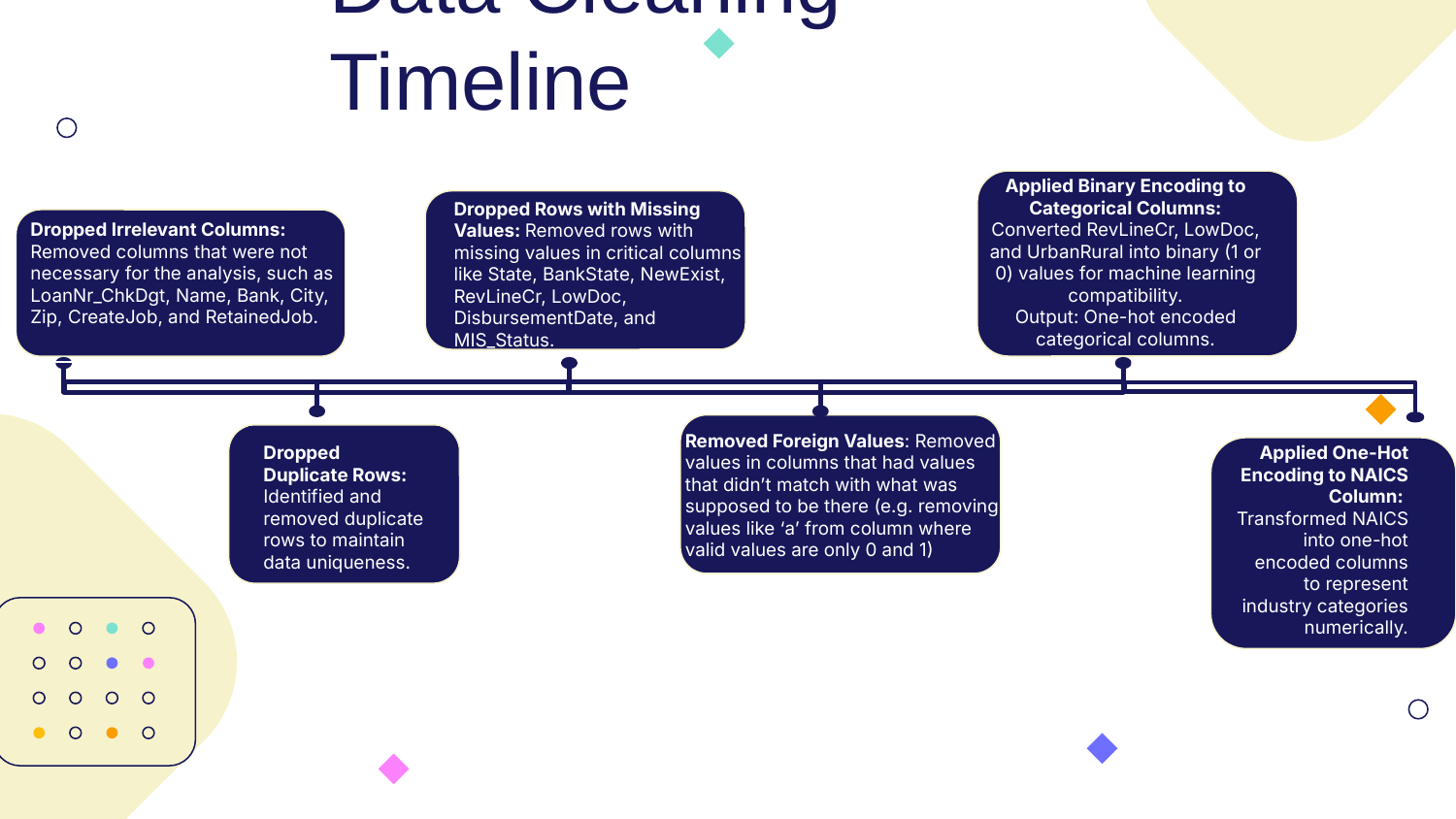

# Data Cleaning Timeline
Applied Binary Encoding to Categorical Columns: Converted RevLineCr, LowDoc, and UrbanRural into binary (1 or 0) values for machine learning compatibility.
Output: One-hot encoded categorical columns.

Dropped Rows with Missing Values: Removed rows with missing values in critical columns like State, BankState, NewExist, RevLineCr, LowDoc, DisbursementDate, and MIS_Status.

Dropped Irrelevant Columns: Removed columns that were not necessary for the analysis, such as LoanNr_ChkDgt, Name, Bank, City, Zip, CreateJob, and RetainedJob.

Removed Foreign Values: Removed values in columns that had values that didn’t match with what was supposed to be there (e.g. removing values like ‘a’ from column where valid values are only 0 and 1)

Dropped Duplicate Rows: Identified and removed duplicate rows to maintain data uniqueness.

Applied One-Hot Encoding to NAICS Column:
Transformed NAICS into one-hot encoded columns to represent industry categories numerically.